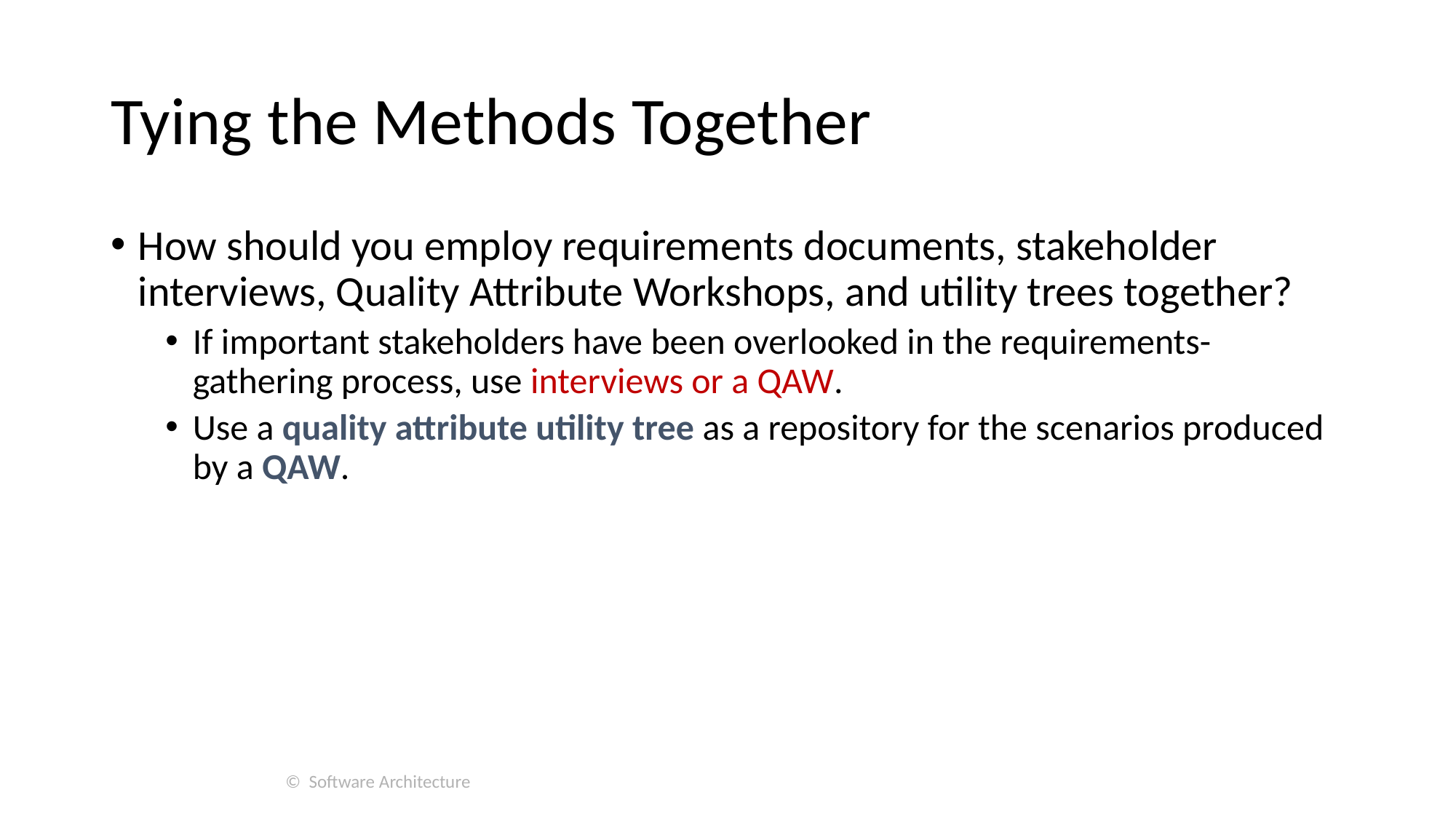

# Tying the Methods Together
How should you employ requirements documents, stakeholder interviews, Quality Attribute Workshops, and utility trees together?
If important stakeholders have been overlooked in the requirements-gathering process, use interviews or a QAW.
Use a quality attribute utility tree as a repository for the scenarios produced by a QAW.
©  Software Architecture